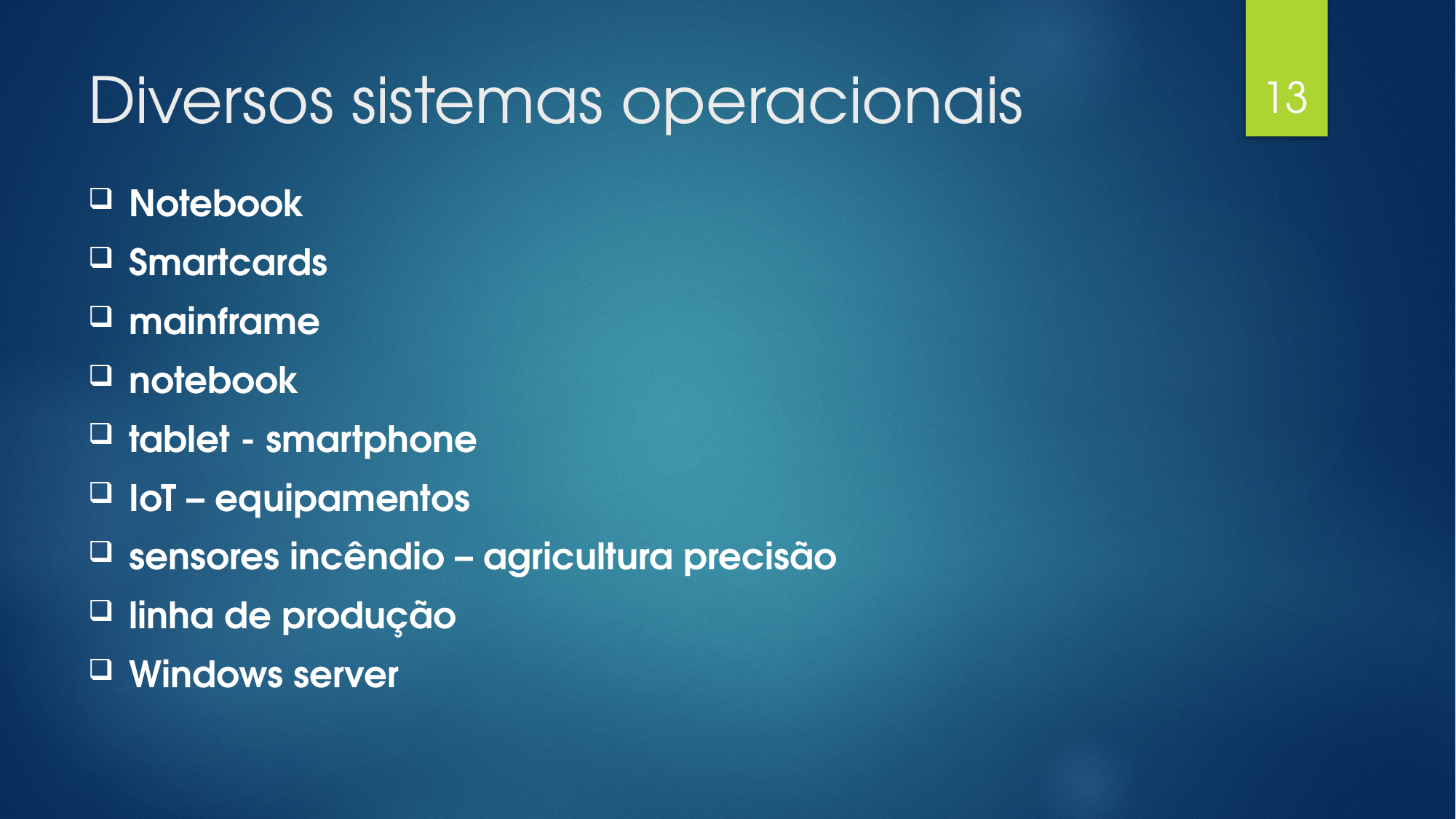

13
# Diversos sistemas operacionais
Notebook
Smartcards
mainframe
notebook
tablet - smartphone
IoT – equipamentos
sensores incêndio – agricultura precisão
linha de produção
Windows server